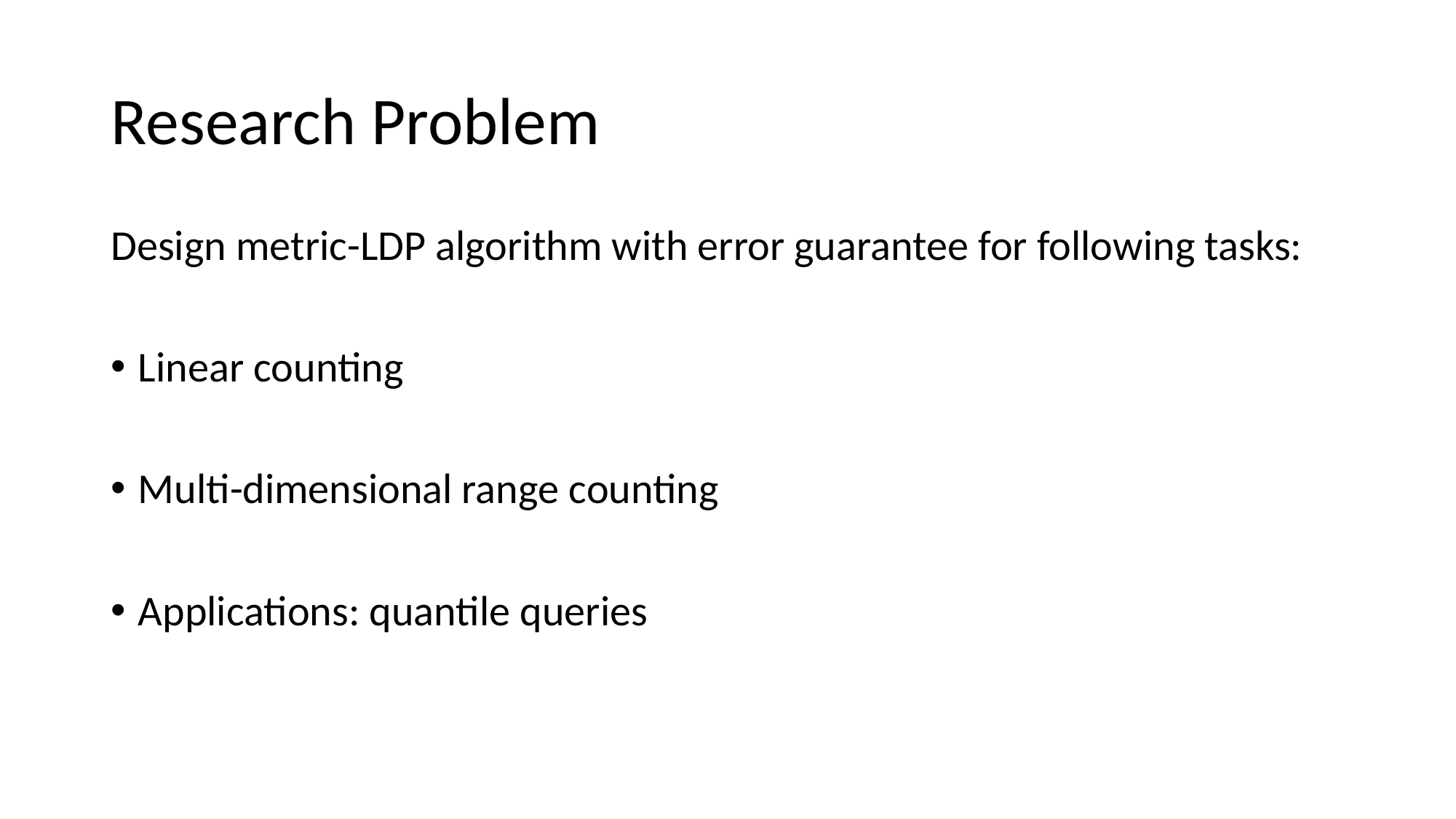

# Research Problem
Design metric-LDP algorithm with error guarantee for following tasks:

Linear counting

Multi-dimensional range counting

Applications: quantile queries